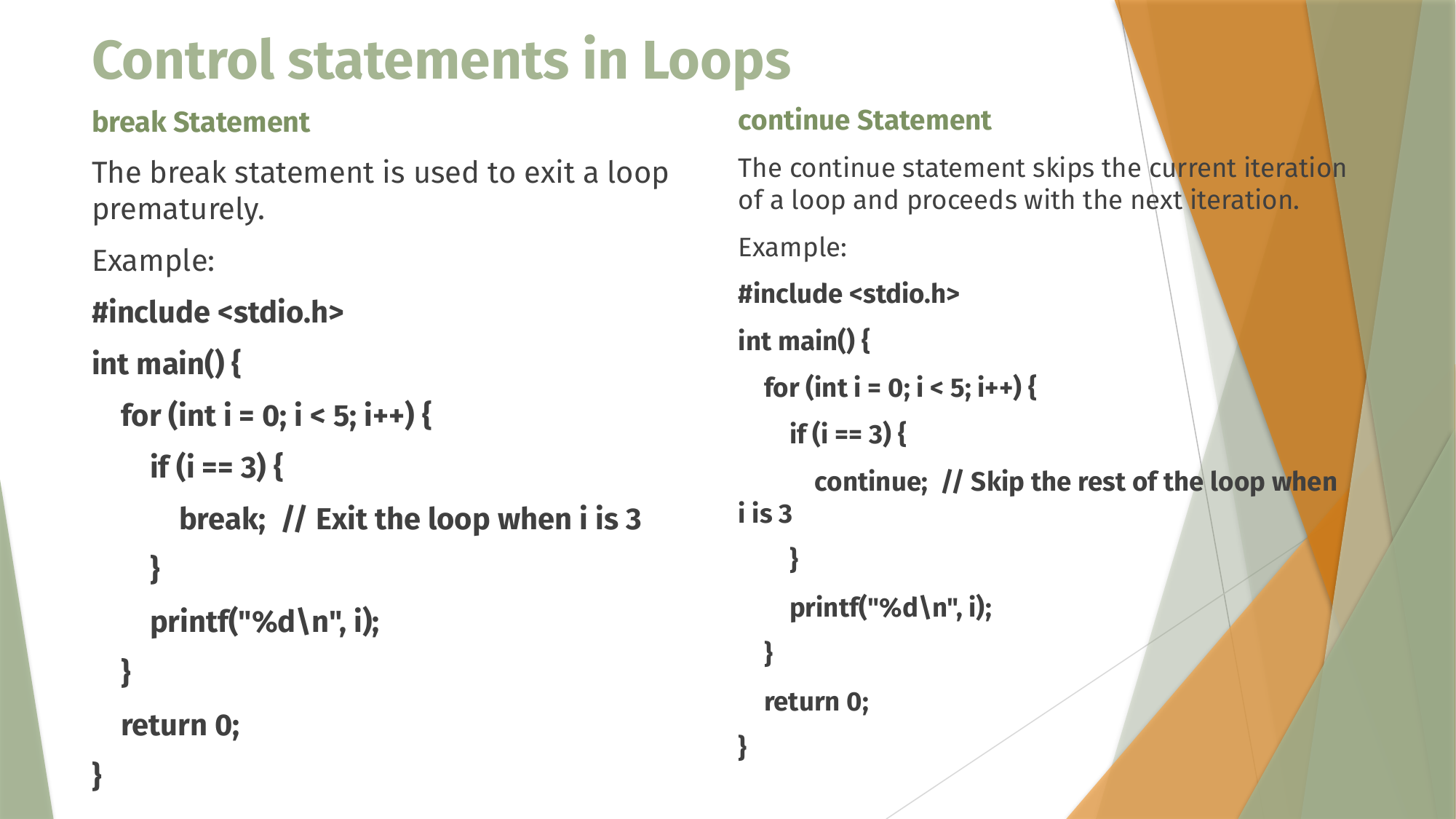

# Control statements in Loops
continue Statement
The continue statement skips the current iteration of a loop and proceeds with the next iteration.
Example:
#include <stdio.h>
int main() {
    for (int i = 0; i < 5; i++) {
        if (i == 3) {
            continue;  // Skip the rest of the loop when i is 3
        }
        printf("%d\n", i);
    }
    return 0;
}

break Statement
The break statement is used to exit a loop prematurely.
Example:
#include <stdio.h>
int main() {
    for (int i = 0; i < 5; i++) {
        if (i == 3) {
            break;  // Exit the loop when i is 3
        }
        printf("%d\n", i);
    }
    return 0;
}